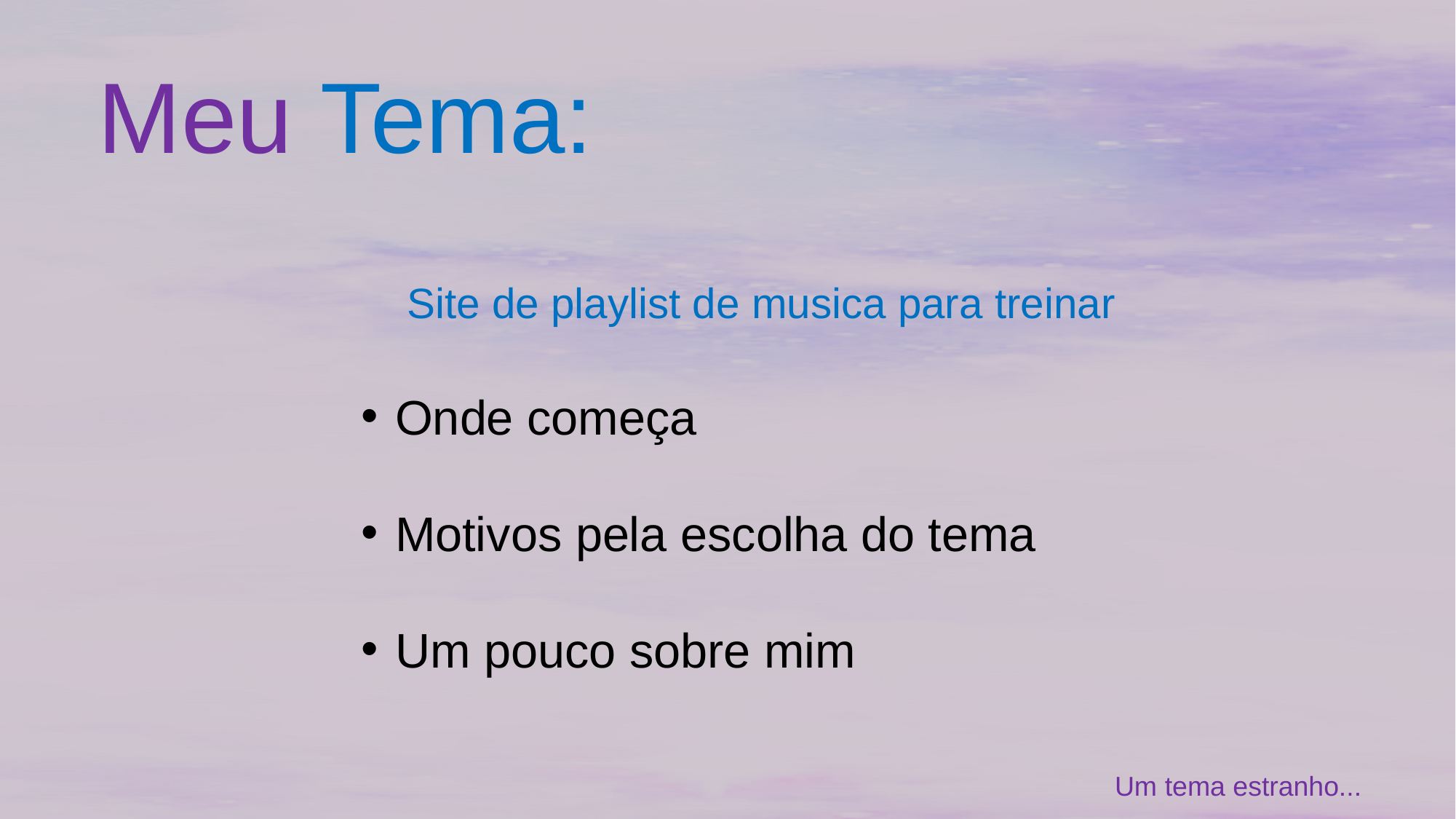

# Meu Tema:
Site de playlist de musica para treinar
Onde começa

Motivos pela escolha do tema

Um pouco sobre mim

Um tema estranho...